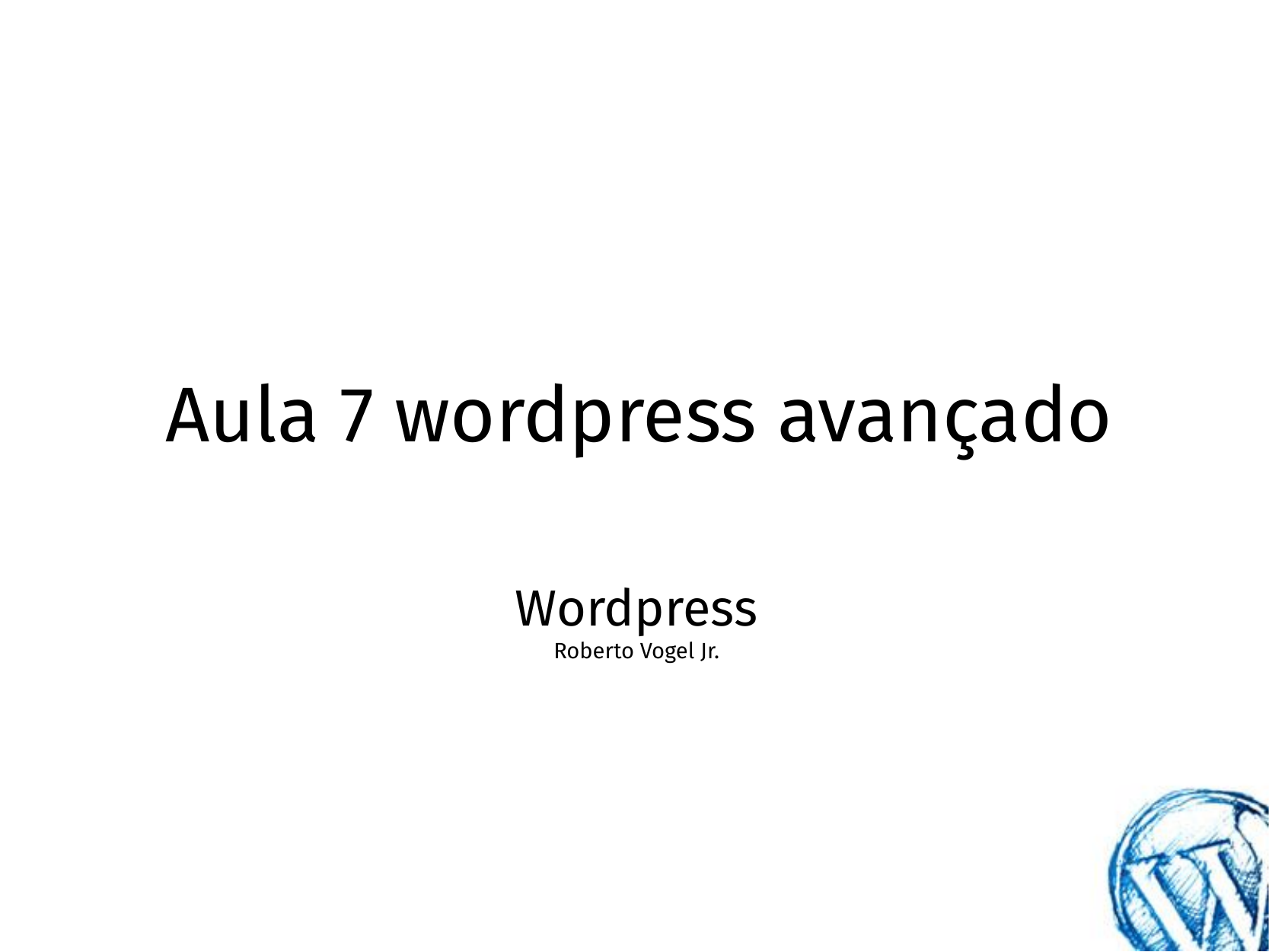

# Aula 7 wordpress avançado
Wordpress
Roberto Vogel Jr.